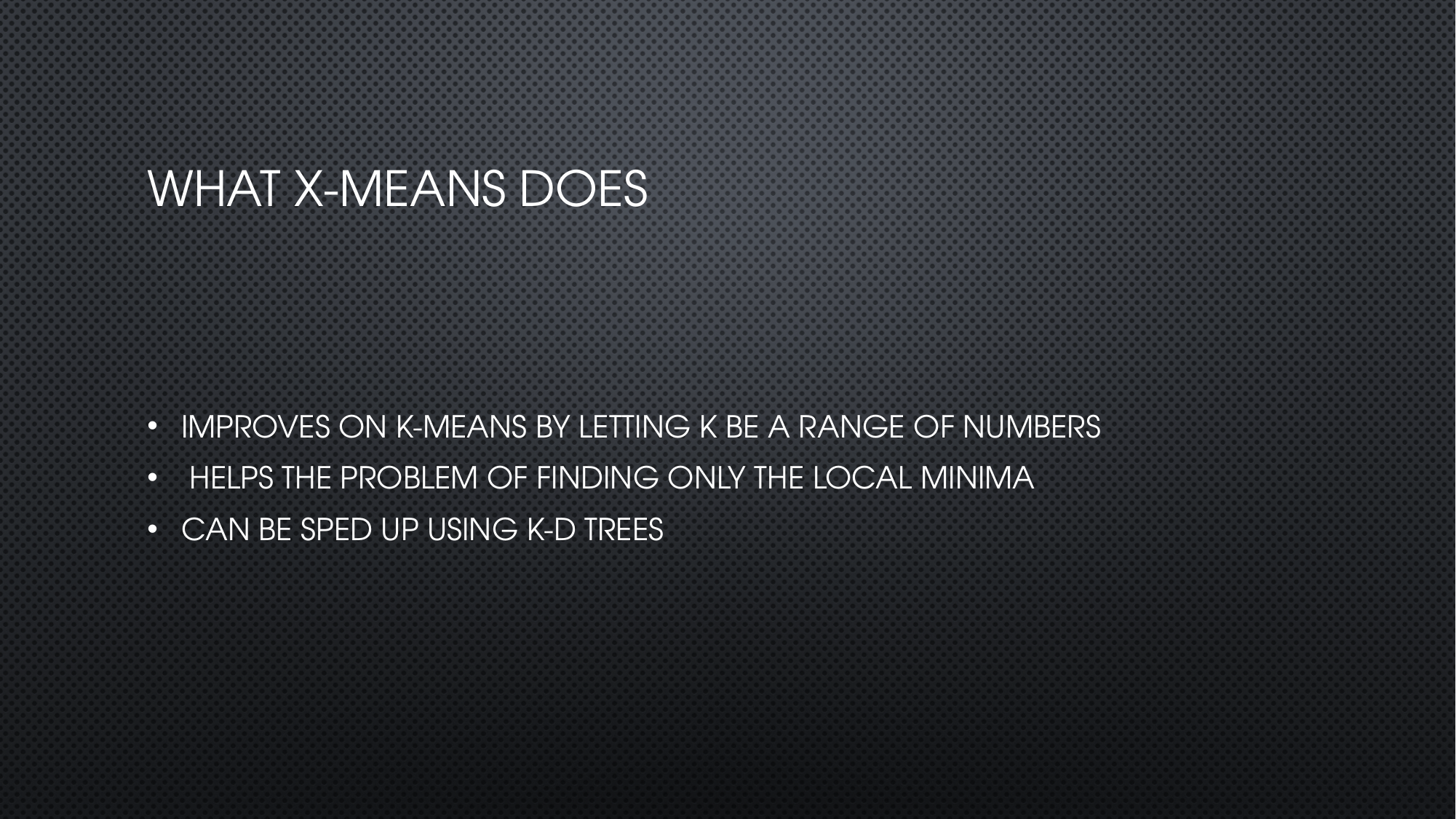

# What X-means Does
Improves on K-Means by letting K be a range of numbers
 Helps the problem of finding only the local minima
Can be sped up using K-D trees